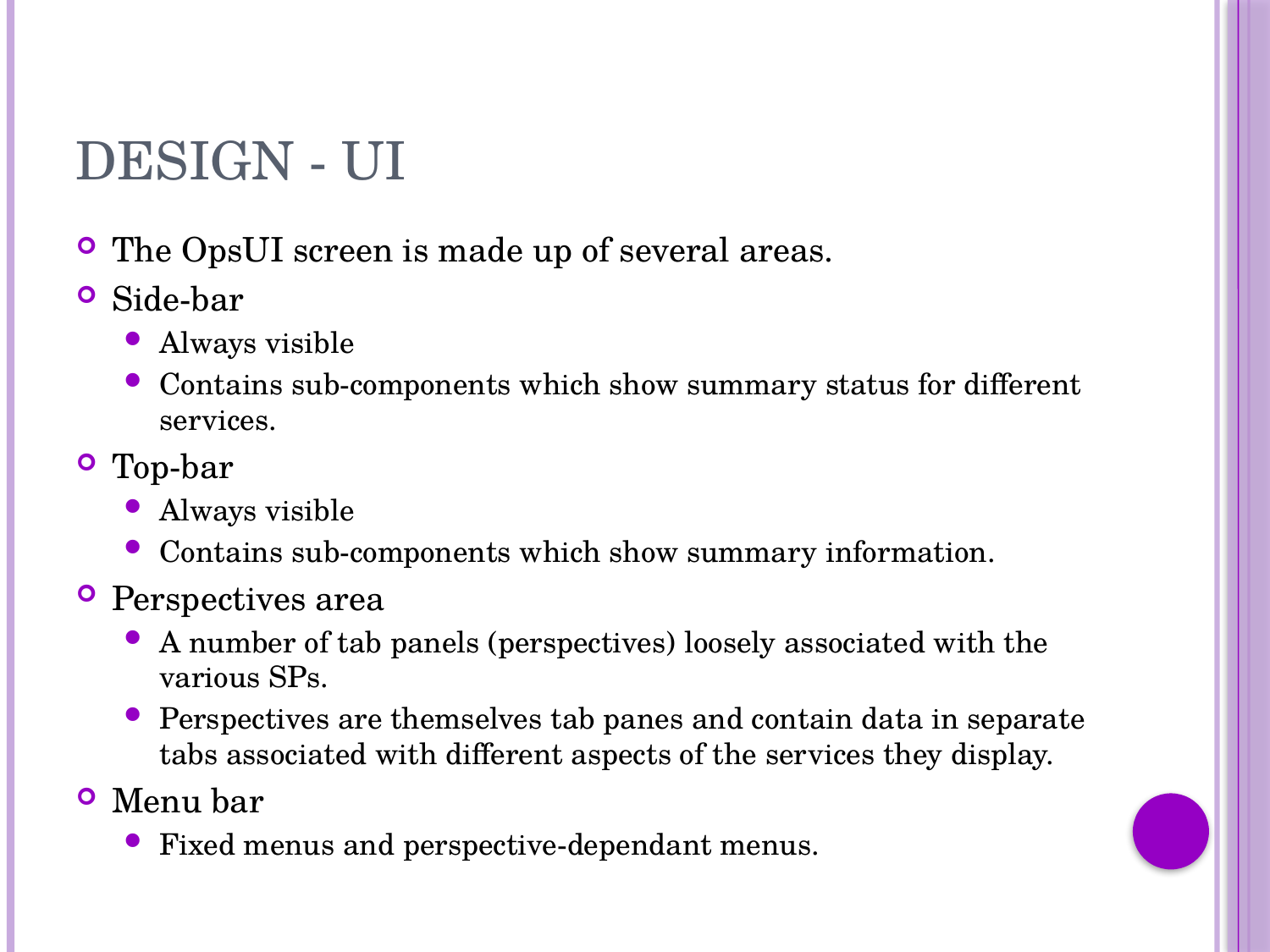

# Design - UI
The OpsUI screen is made up of several areas.
Side-bar
Always visible
Contains sub-components which show summary status for different services.
Top-bar
Always visible
Contains sub-components which show summary information.
Perspectives area
A number of tab panels (perspectives) loosely associated with the various SPs.
Perspectives are themselves tab panes and contain data in separate tabs associated with different aspects of the services they display.
Menu bar
Fixed menus and perspective-dependant menus.